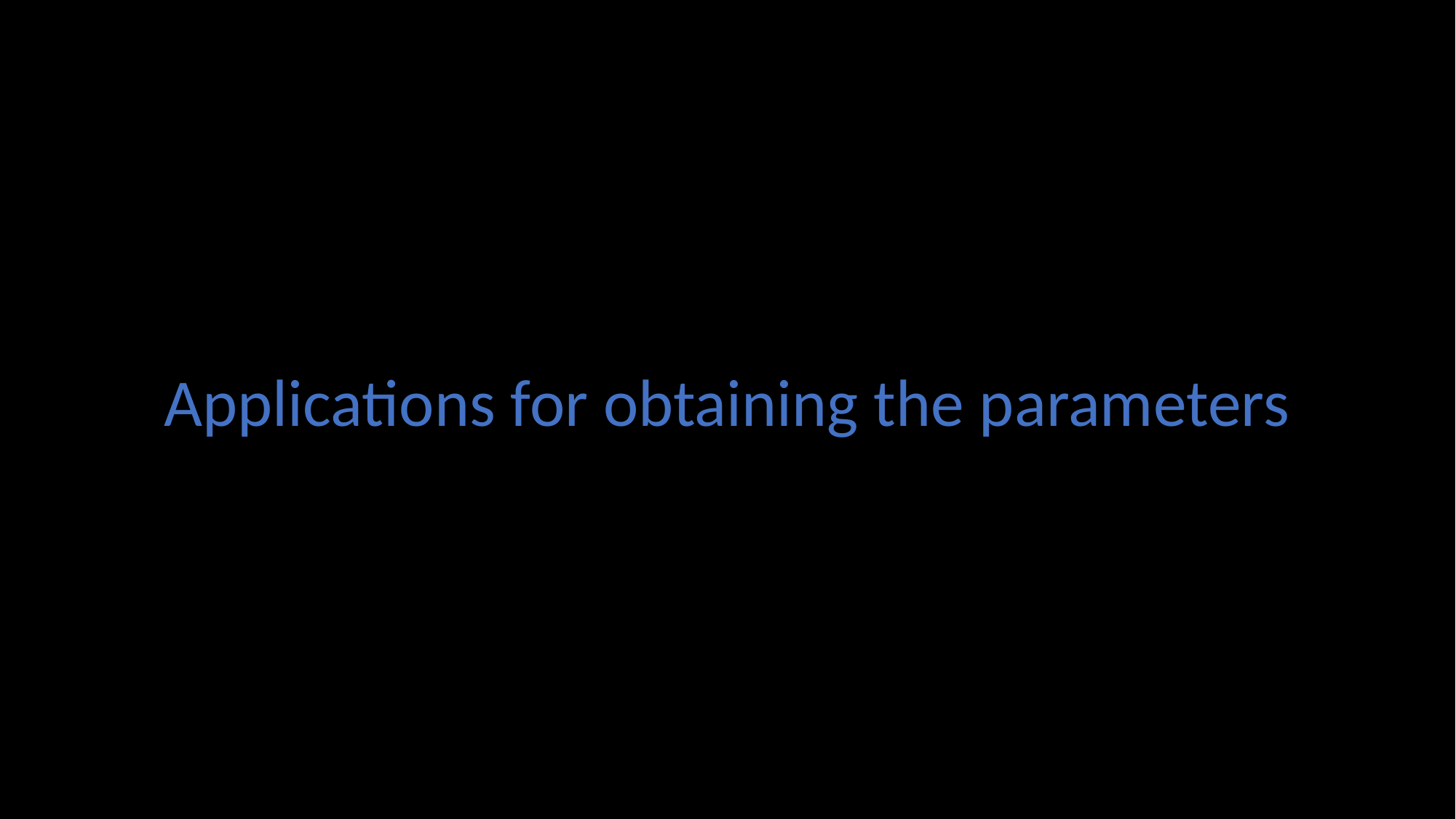

# Contents
Applications for obtaining the parameters